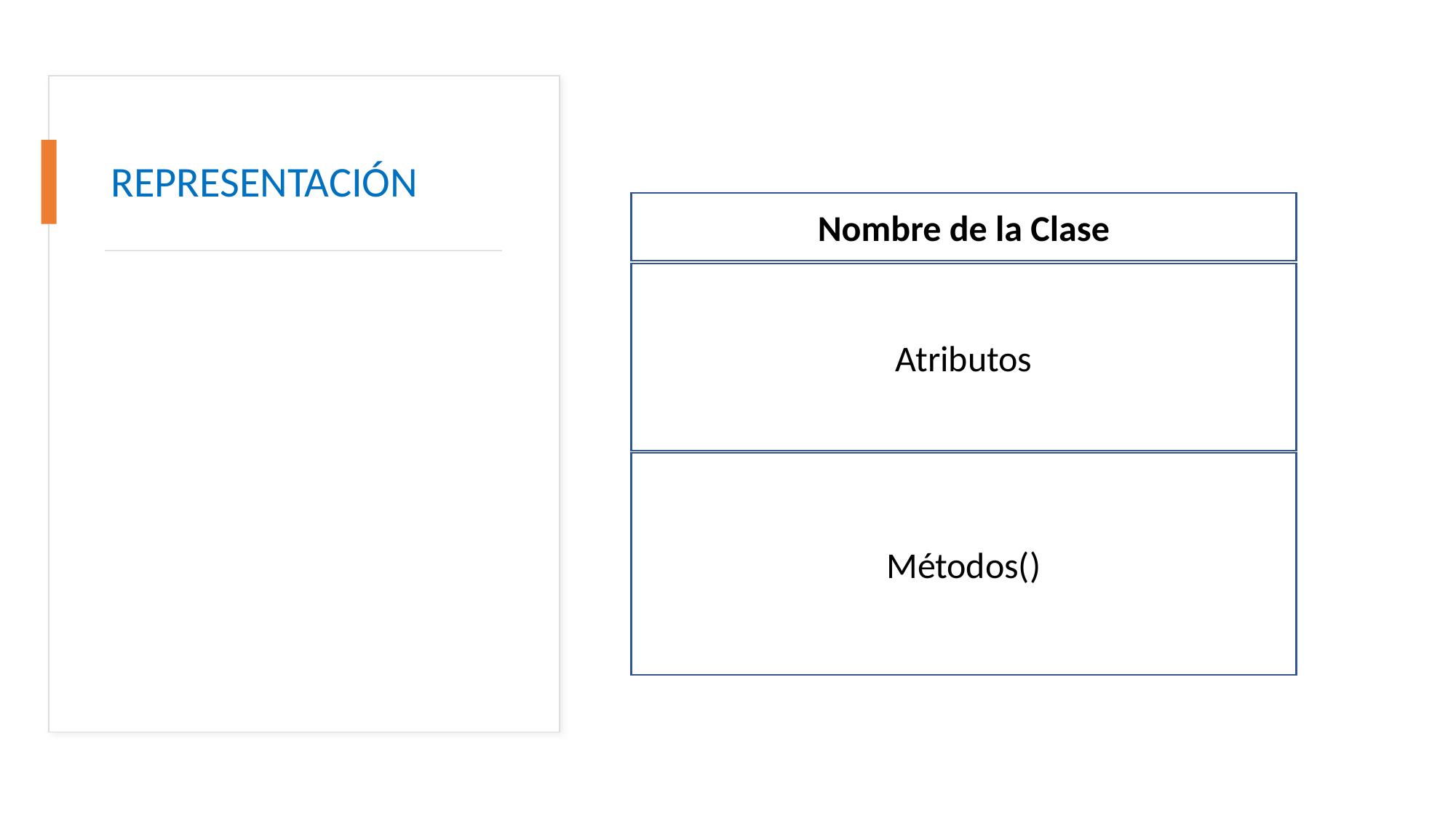

REPRESENTACIÓN

Nombre de la Clase

Atributos

Métodos()